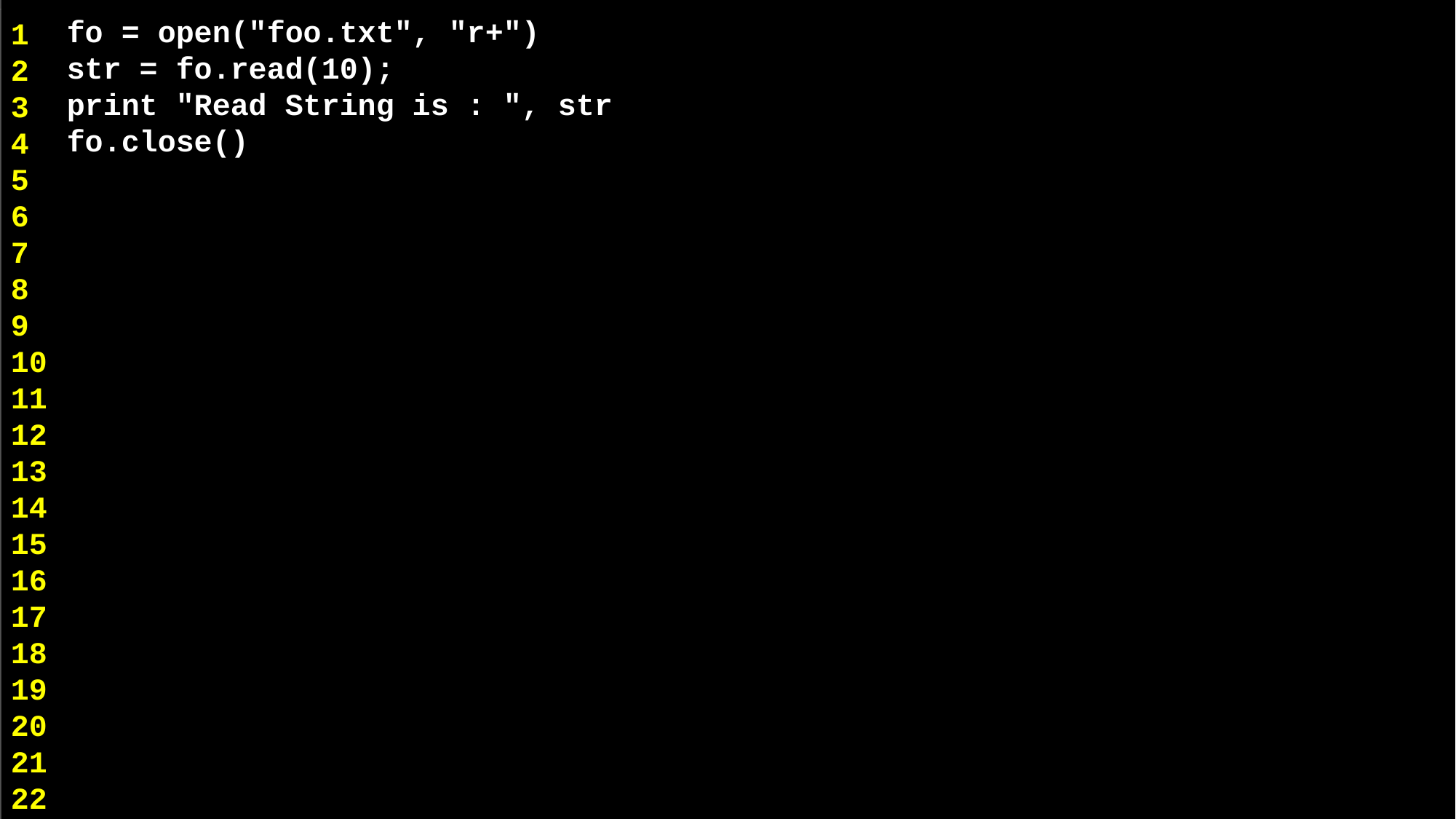

fo = open("foo.txt", "r+")
str = fo.read(10);
print "Read String is : ", str
fo.close()

1
2
3
4
5
6
7
8
9
10
11
12
13
14
15
16
17
18
19
20
21
22